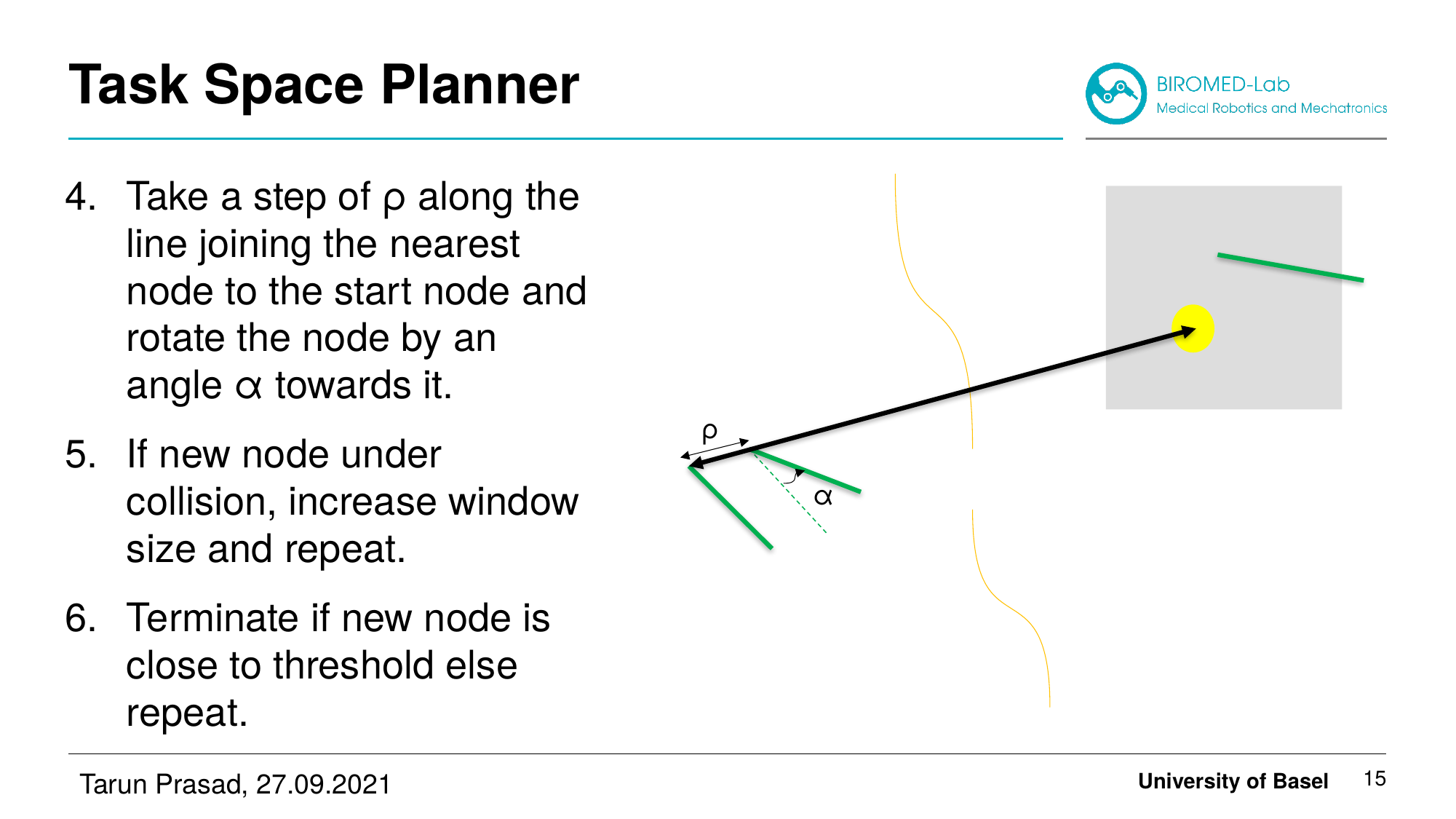

# Task Space Planner

Take a step of ρ along the line joining the nearest node to the start node and rotate the node by an angle α towards it.

If new node under collision, increase window size and repeat.

Terminate if new node is close to threshold else repeat.

ρ
α
University of Basel
15